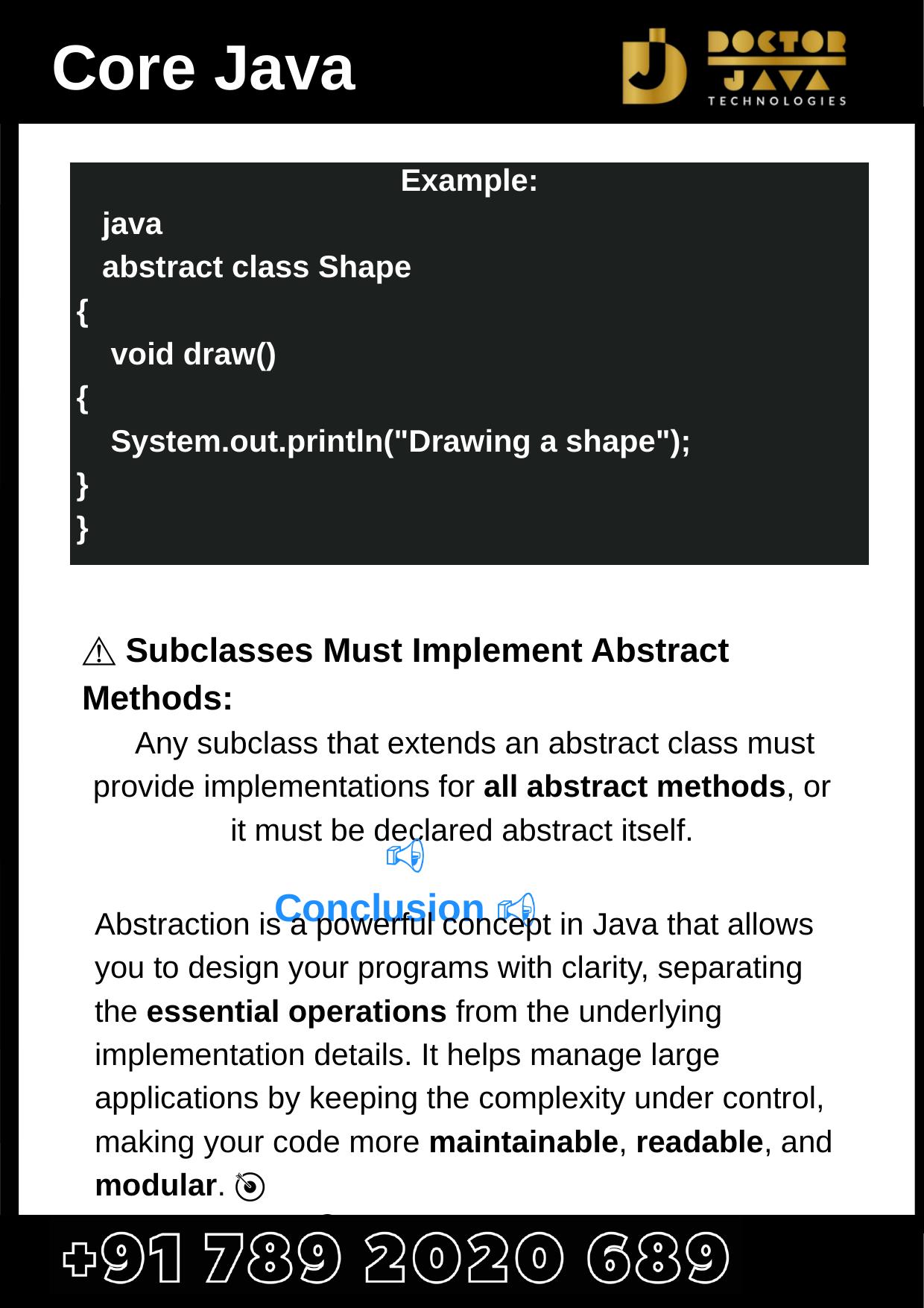

Core Java

Example:
   java
   abstract class Shape
{
    void draw()
{
    System.out.println("Drawing a shape");
}
}
⚠️ Subclasses Must Implement Abstract Methods:
   Any subclass that extends an abstract class must provide implementations for all abstract methods, or it must be declared abstract itself.

📢 Conclusion 📢
Abstraction is a powerful concept in Java that allows you to design your programs with clarity, separating the essential operations from the underlying implementation details. It helps manage large applications by keeping the complexity under control, making your code more maintainable, readable, and modular. 🎯